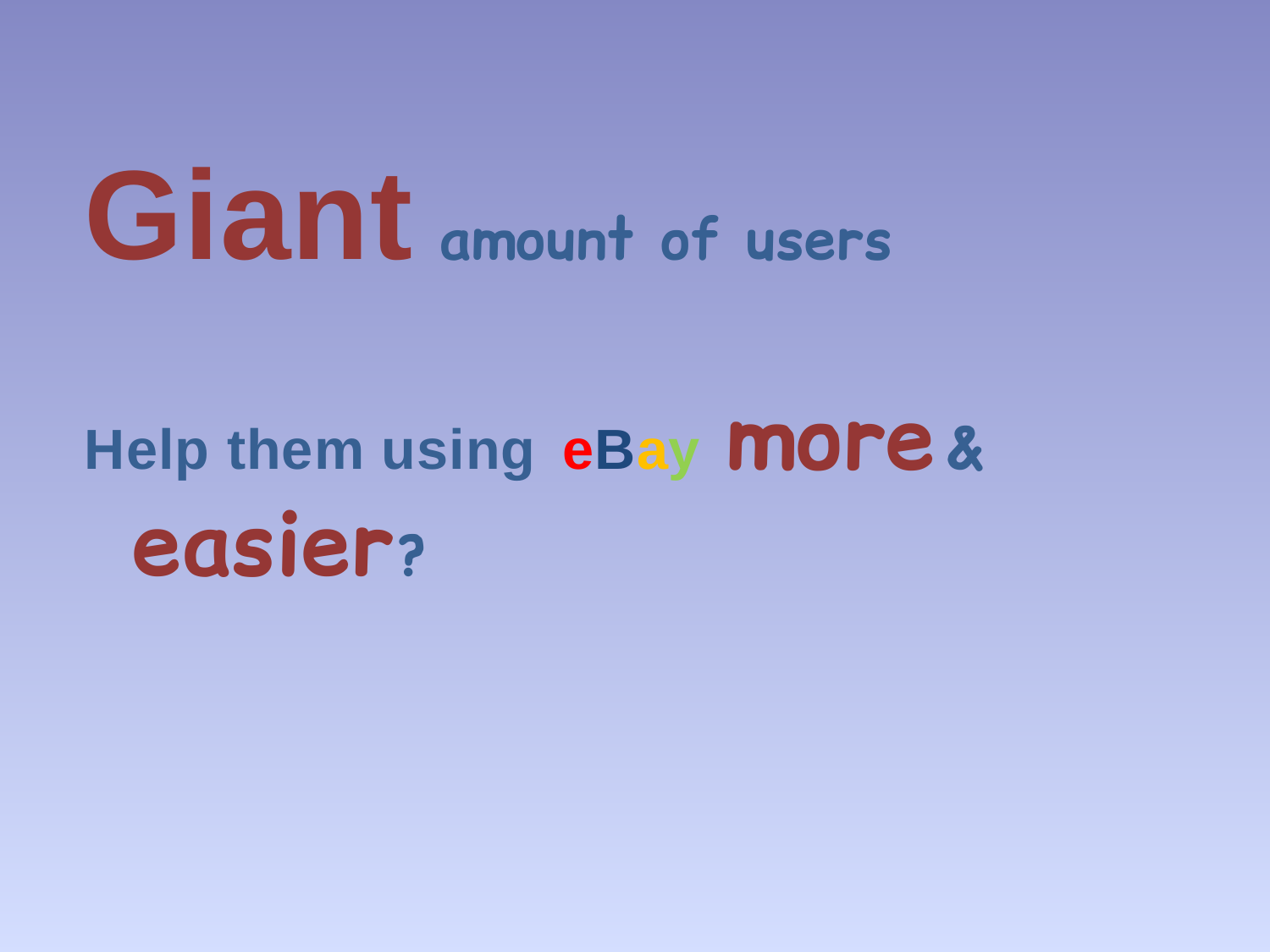

Giant amount of users

Help them using eBay more & easier?